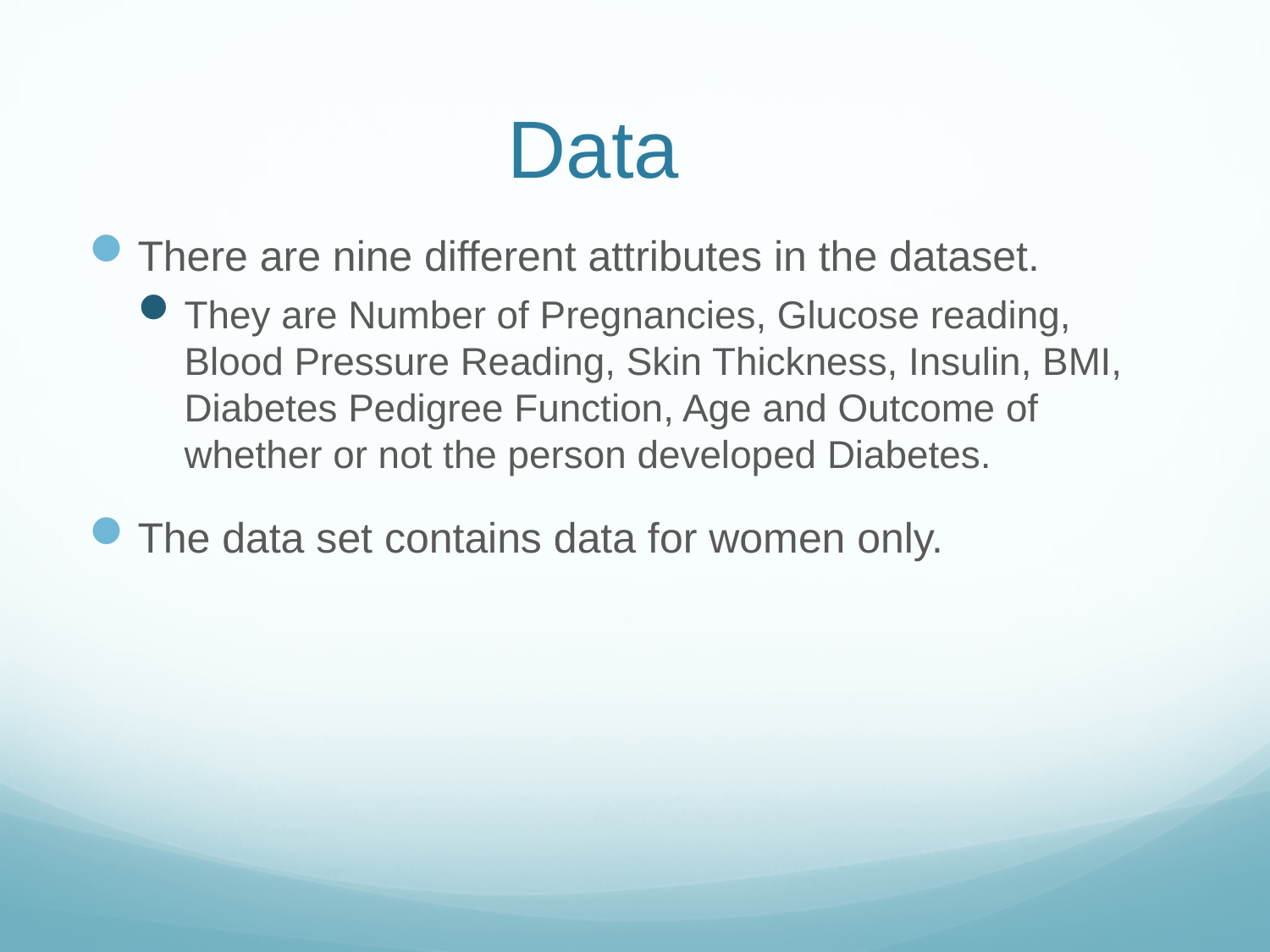

# Data
There are nine different attributes in the dataset.
They are Number of Pregnancies, Glucose reading, Blood Pressure Reading, Skin Thickness, Insulin, BMI, Diabetes Pedigree Function, Age and Outcome of whether or not the person developed Diabetes.
The data set contains data for women only.